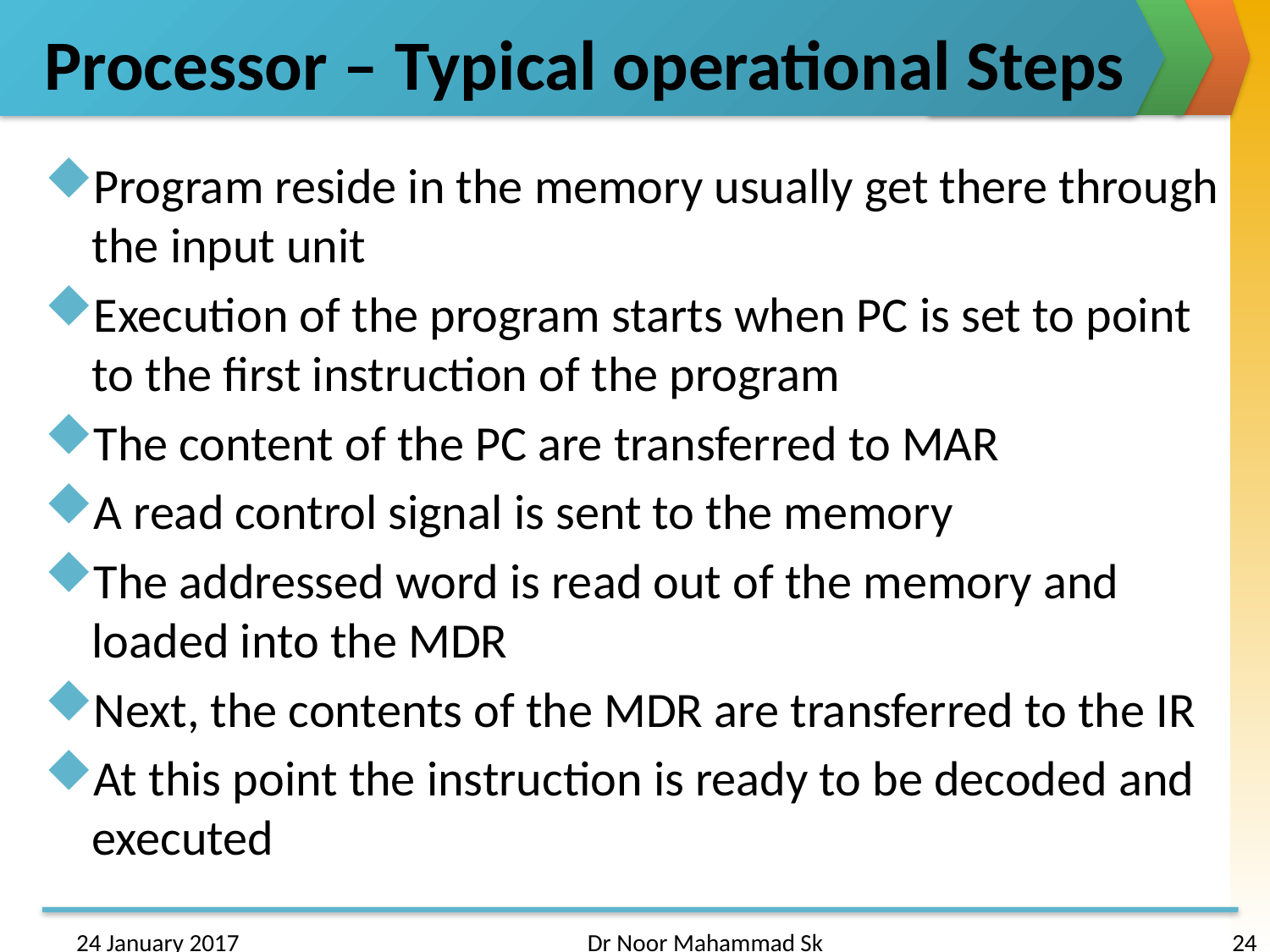

# Processor – Typical operational Steps
Program reside in the memory usually get there through the input unit
Execution of the program starts when PC is set to point to the first instruction of the program
The content of the PC are transferred to MAR
A read control signal is sent to the memory
The addressed word is read out of the memory and loaded into the MDR
Next, the contents of the MDR are transferred to the IR
At this point the instruction is ready to be decoded and executed

24 January 2017
Dr Noor Mahammad Sk
24